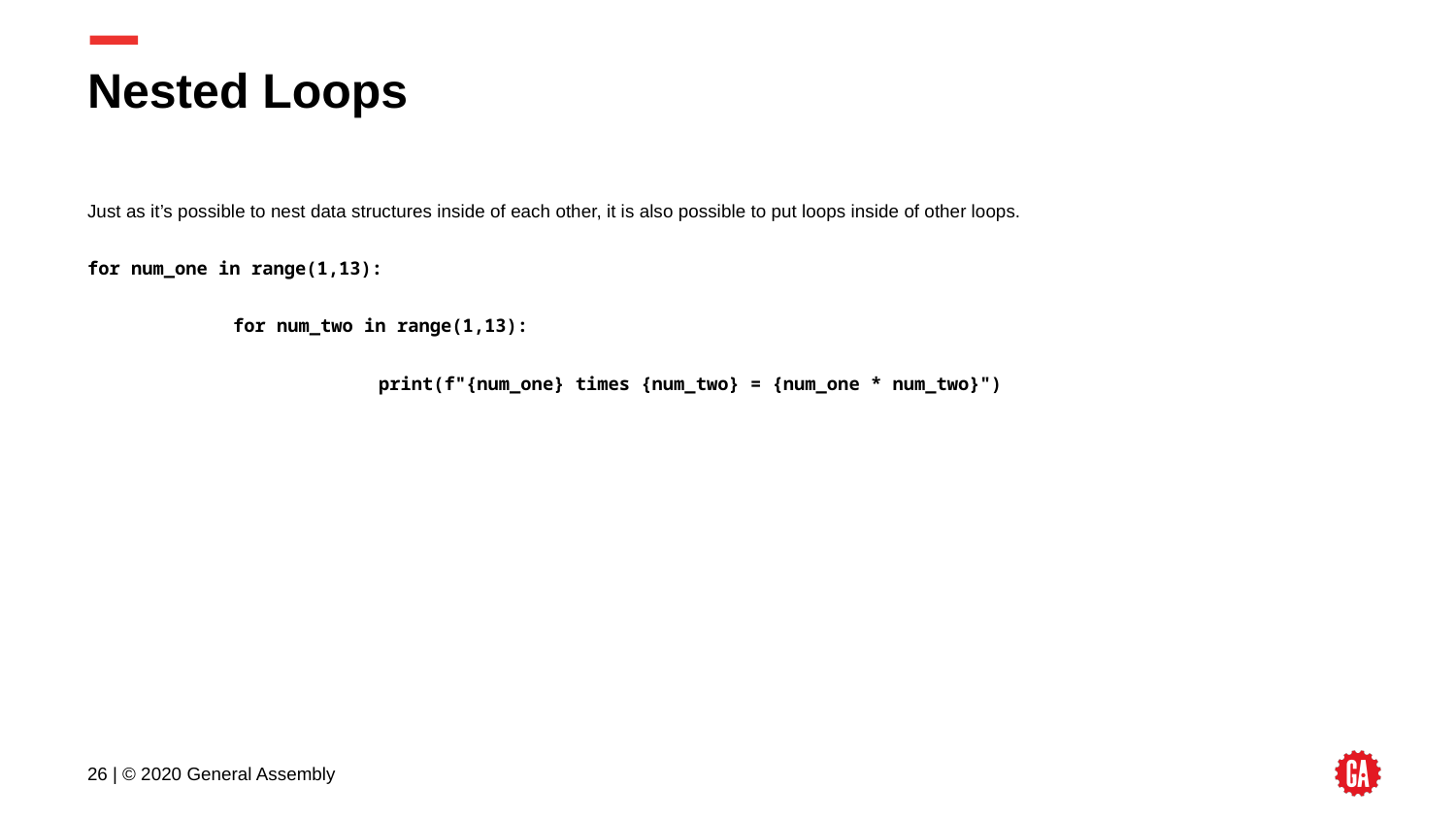

# Nested Loops
Just as it’s possible to nest data structures inside of each other, it is also possible to put loops inside of other loops.
for num_one in range(1,13):
	for num_two in range(1,13):
		print(f"{num_one} times {num_two} = {num_one * num_two}")

26 | © 2020 General Assembly